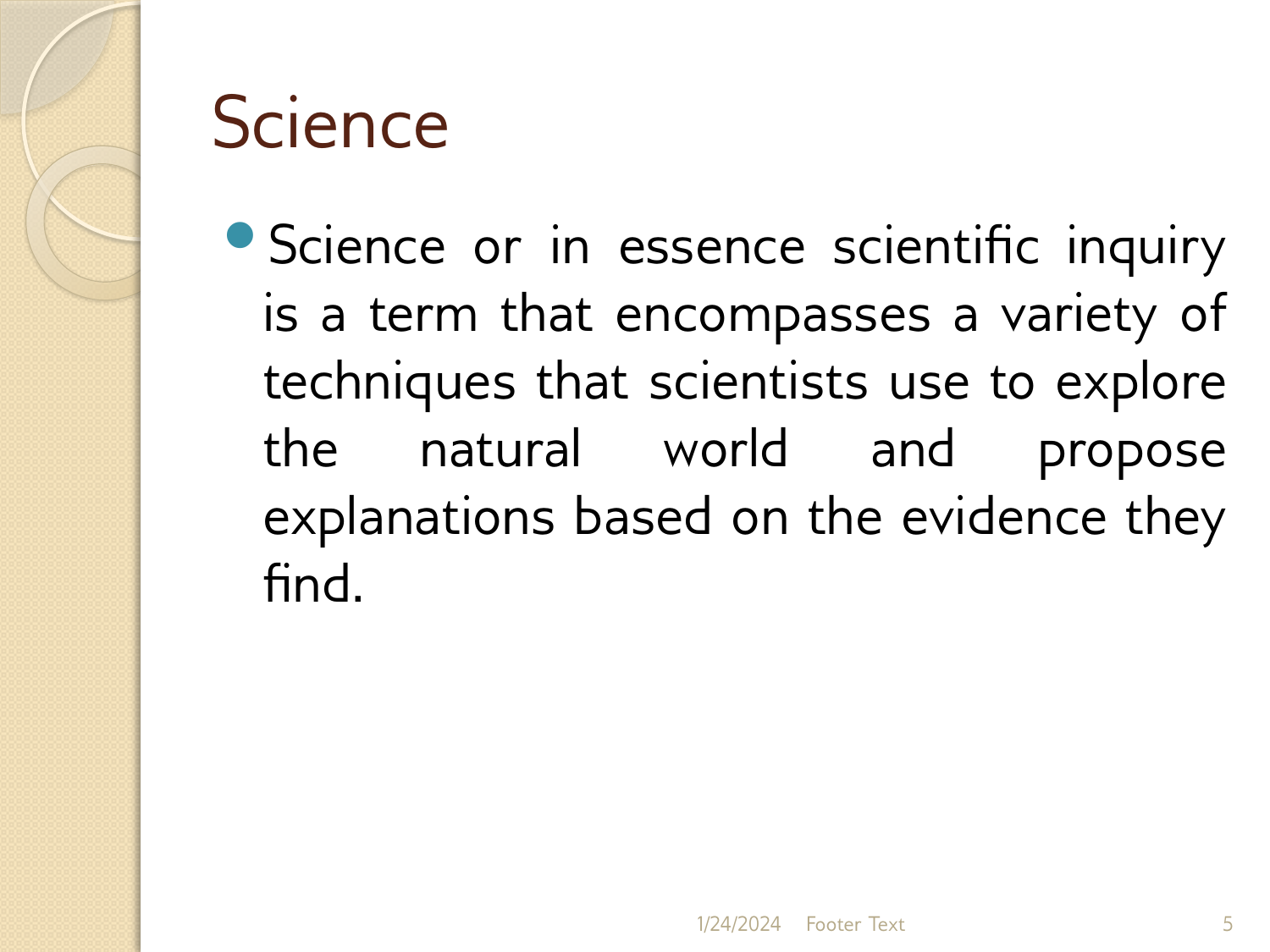

# Science
Science or in essence scientific inquiry is a term that encompasses a variety of techniques that scientists use to explore the natural world and propose explanations based on the evidence they find.

1/24/2024
Footer Text
5